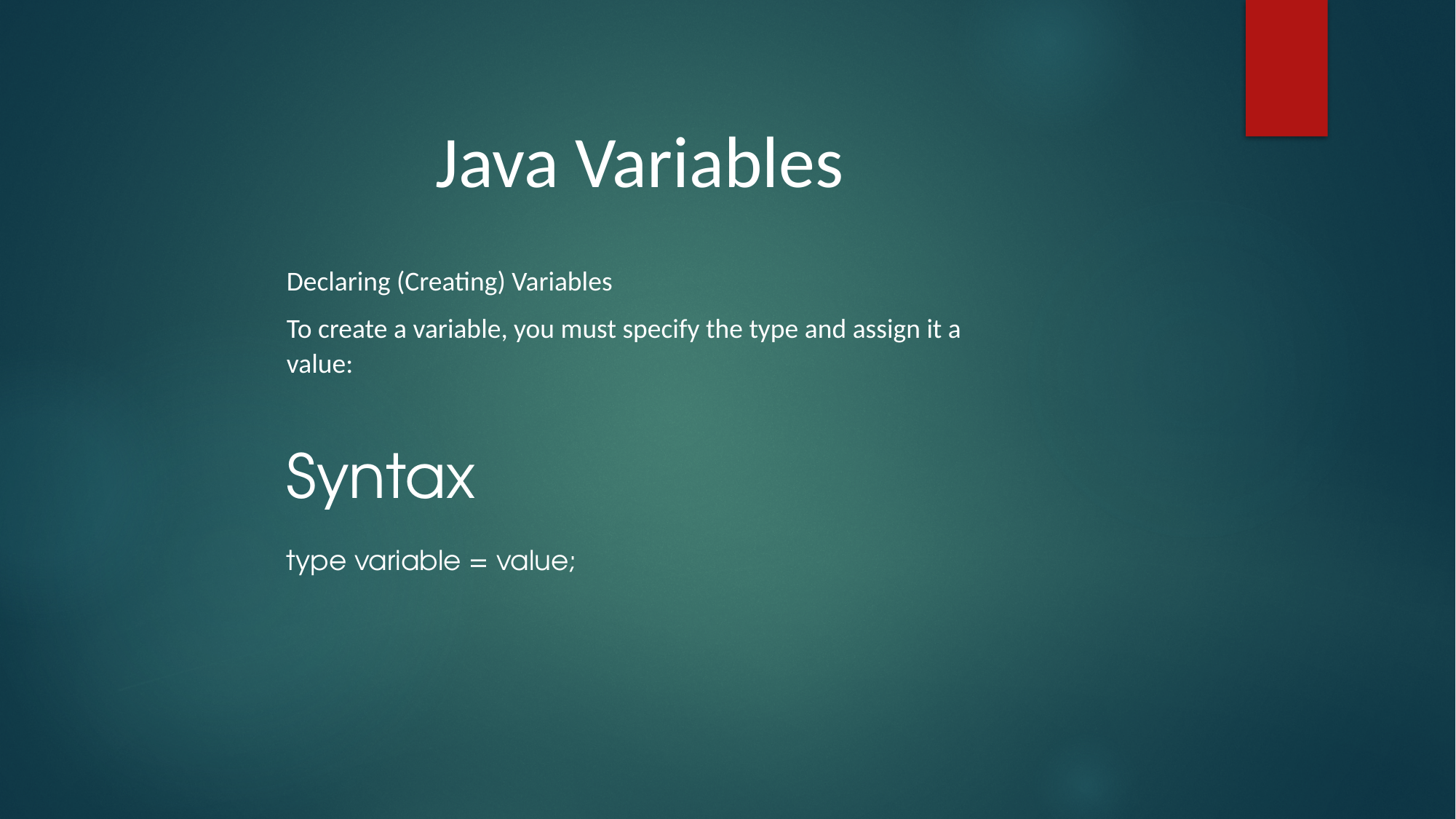

Java Variables

Declaring (Creating) Variables
To create a variable, you must specify the type and assign it a value:

Syntax

type variable = value;